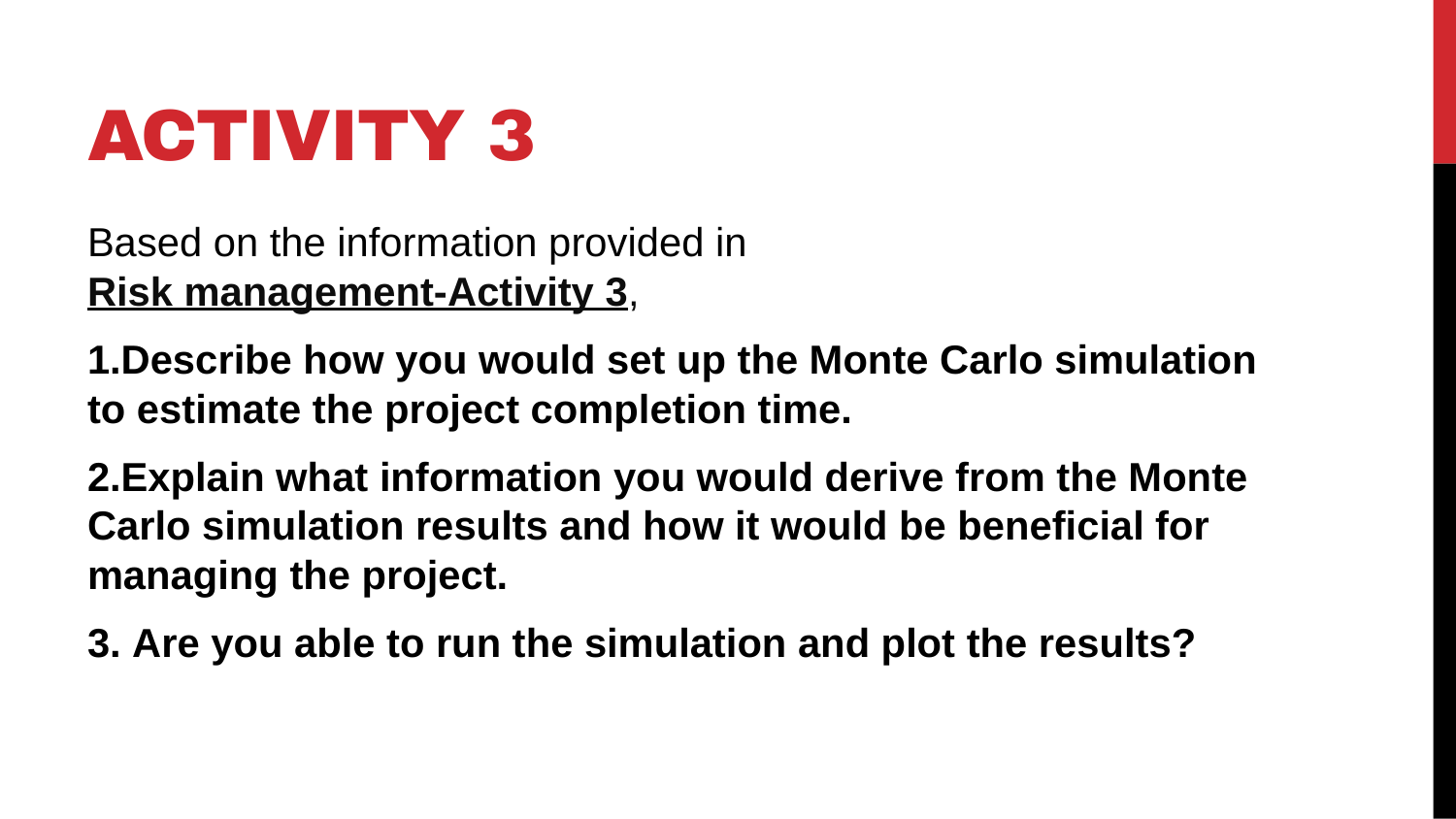

# Activity 3
Based on the information provided in Risk management-Activity 3,
Describe how you would set up the Monte Carlo simulation to estimate the project completion time.
Explain what information you would derive from the Monte Carlo simulation results and how it would be beneficial for managing the project.
 Are you able to run the simulation and plot the results?